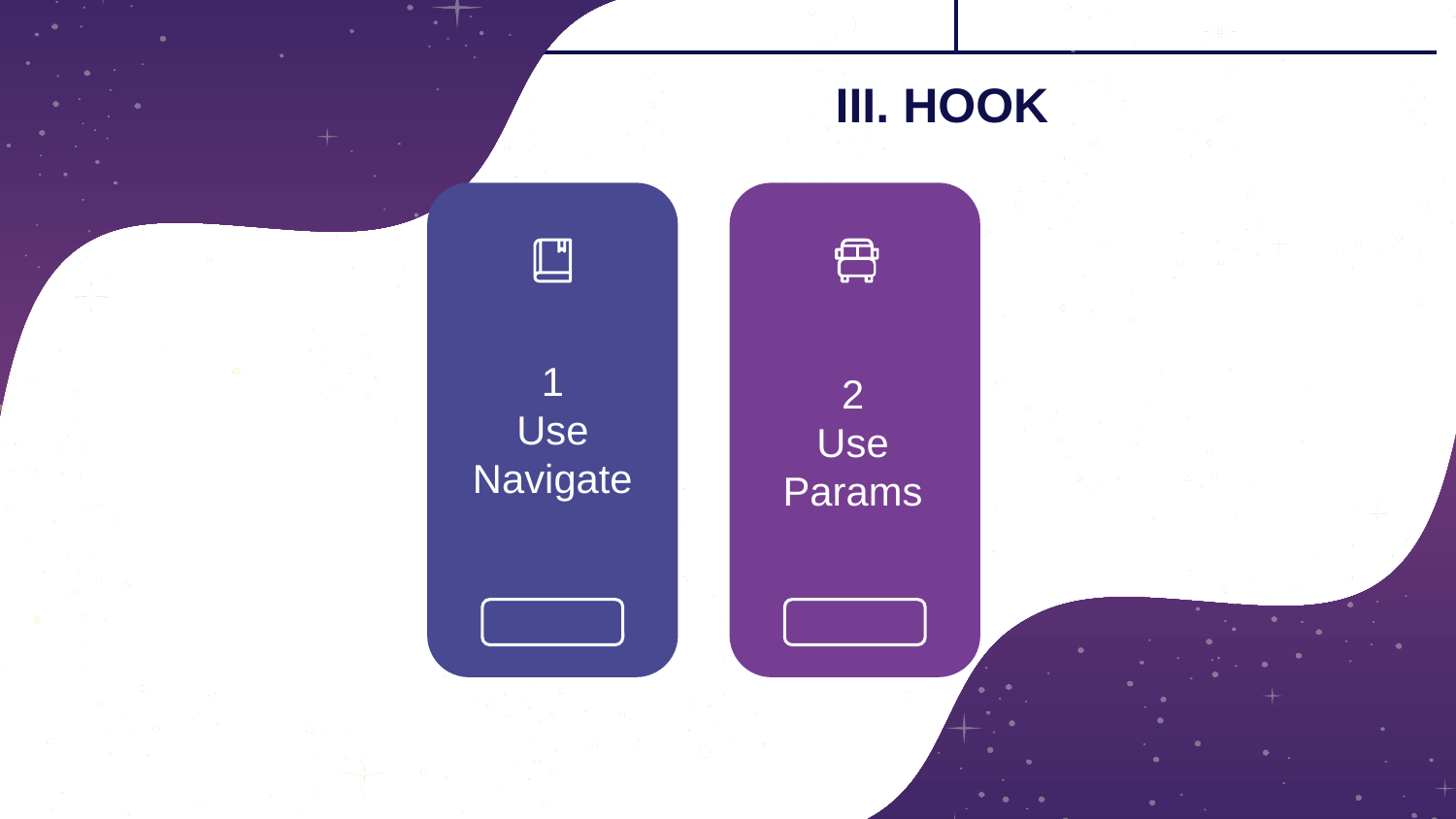

# III. HOOK

1
Use Navigate

2
Use Params